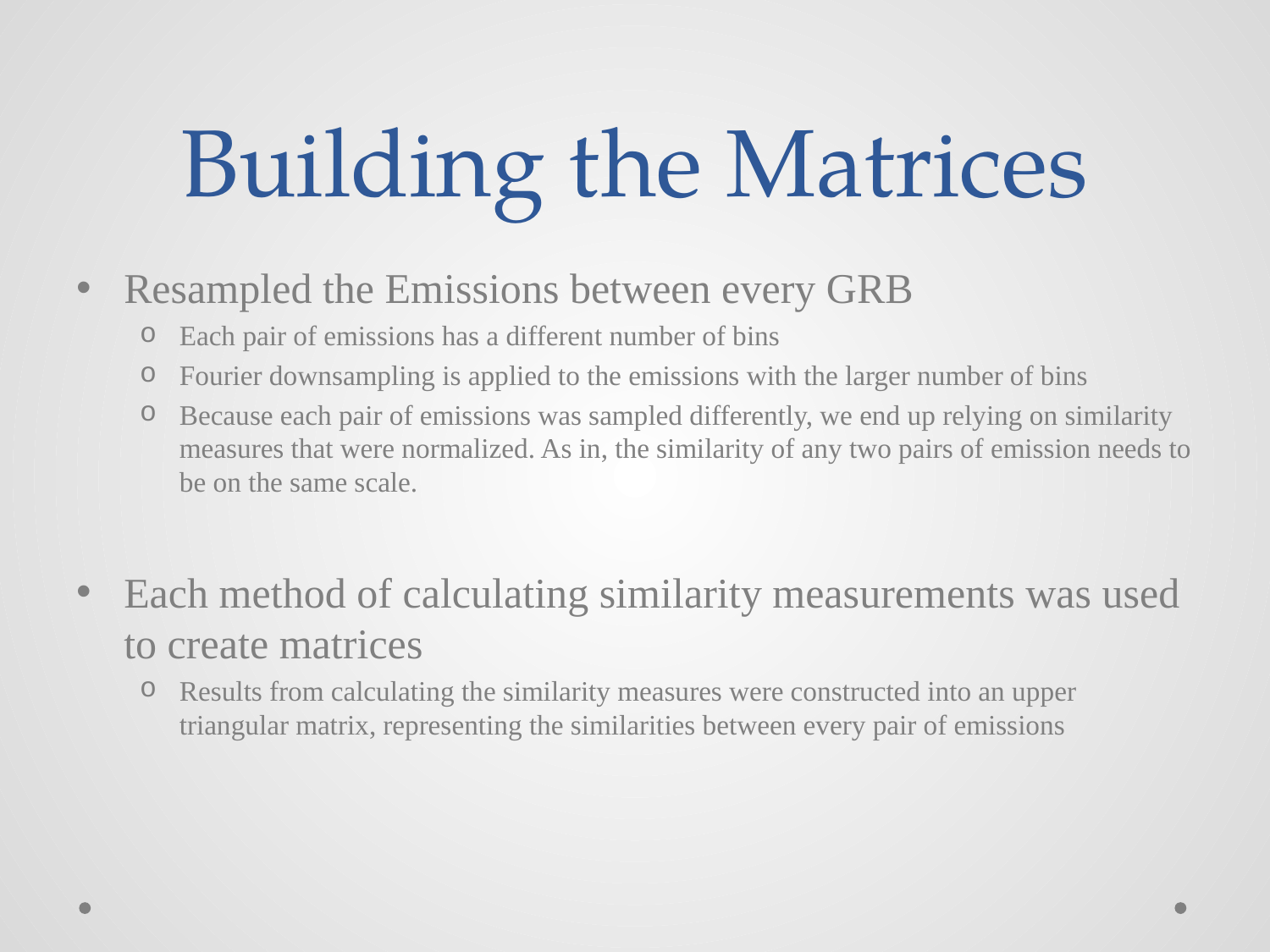

# Building the Matrices
Resampled the Emissions between every GRB
Each pair of emissions has a different number of bins
Fourier downsampling is applied to the emissions with the larger number of bins
Because each pair of emissions was sampled differently, we end up relying on similarity measures that were normalized. As in, the similarity of any two pairs of emission needs to be on the same scale.

Each method of calculating similarity measurements was used to create matrices
Results from calculating the similarity measures were constructed into an upper triangular matrix, representing the similarities between every pair of emissions